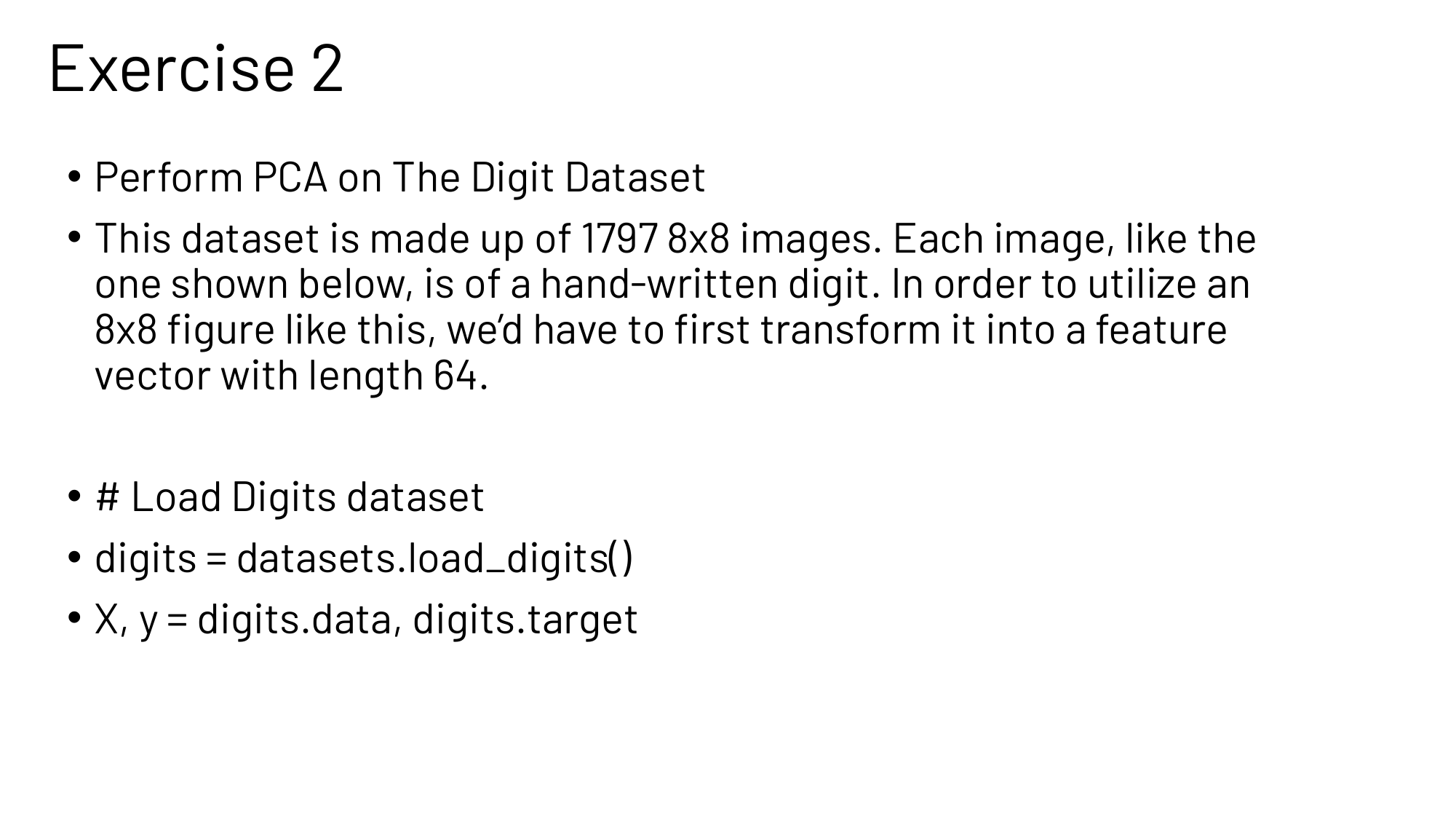

# Exercise 2
Perform PCA on The Digit Dataset
This dataset is made up of 1797 8x8 images. Each image, like the one shown below, is of a hand-written digit. In order to utilize an 8x8 figure like this, we’d have to first transform it into a feature vector with length 64.

# Load Digits dataset
digits = datasets.load_digits()
X, y = digits.data, digits.target